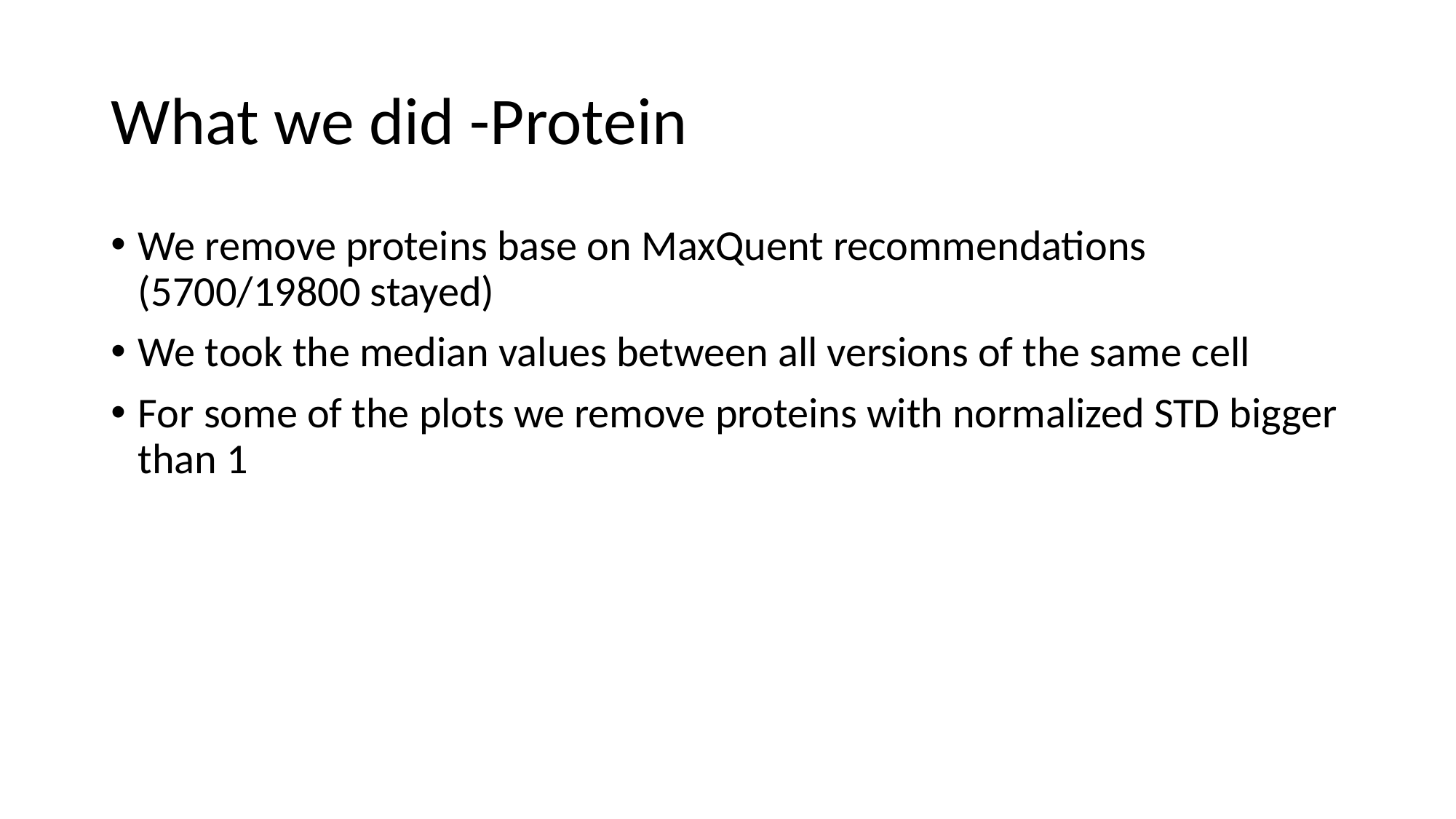

# What we did -Protein
We remove proteins base on MaxQuent recommendations (5700/19800 stayed)
We took the median values between all versions of the same cell
For some of the plots we remove proteins with normalized STD bigger than 1